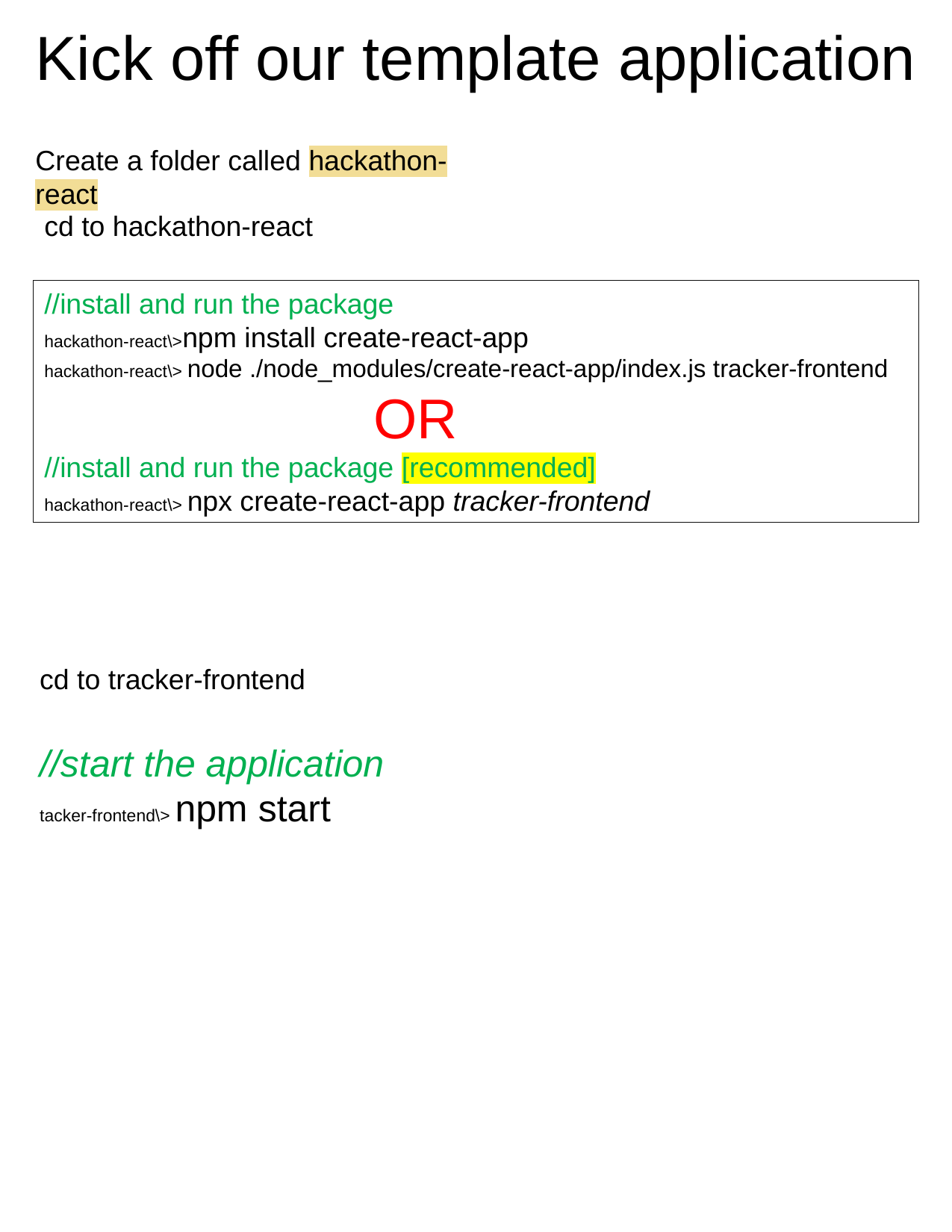

Kick off our template application
Create a folder called hackathon-react
cd to hackathon-react

//install and run the package
hackathon-react\>npm install create-react-app
hackathon-react\> node ./node_modules/create-react-app/index.js tracker-frontend
                                          OR
//install and run the package [recommended]
hackathon-react\> npx create-react-app tracker-frontend
cd to tracker-frontend

//start the application
tacker-frontend\> npm start